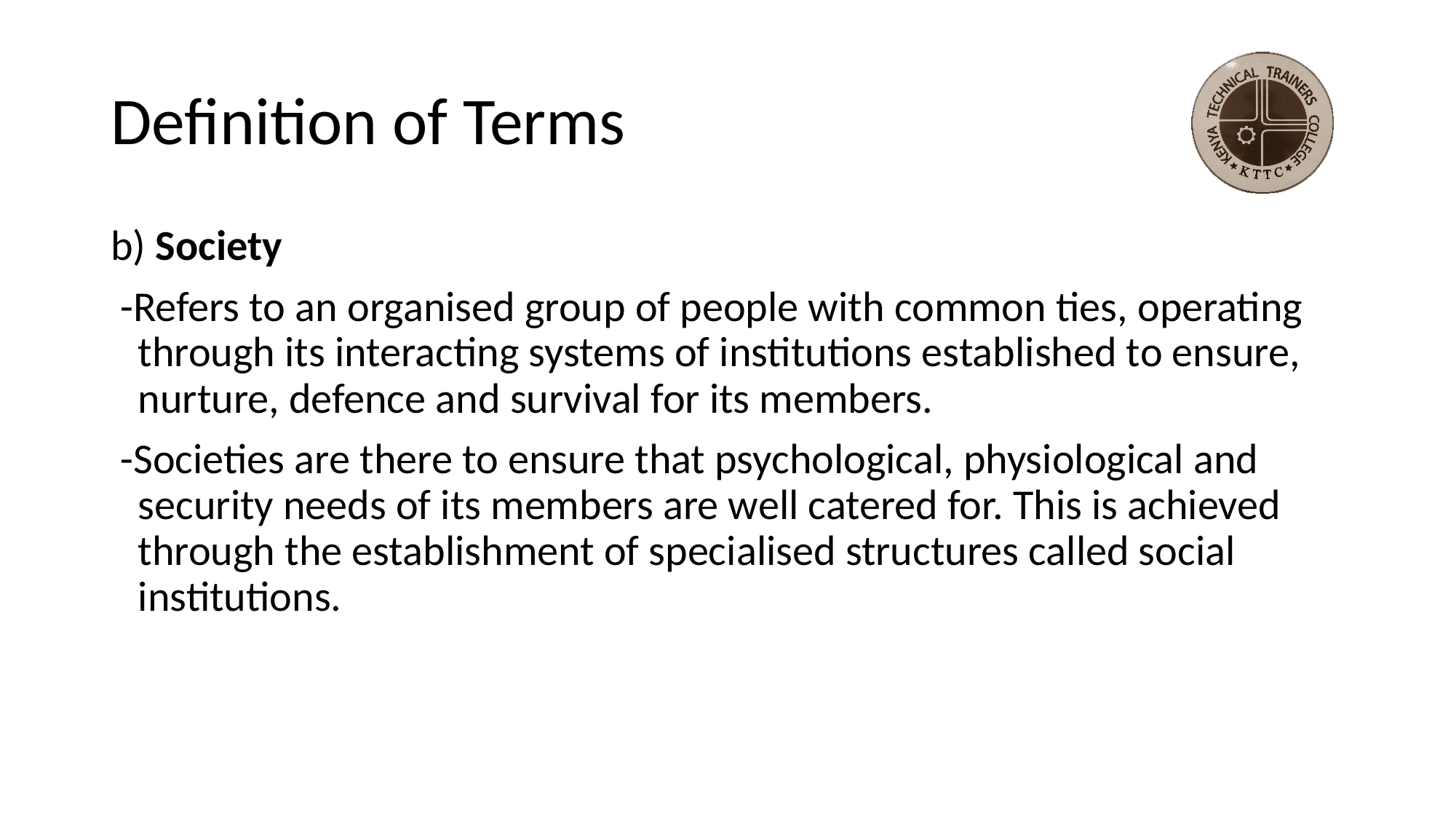

# Definition of Terms
b) Society
 -Refers to an organised group of people with common ties, operating through its interacting systems of institutions established to ensure, nurture, defence and survival for its members.
 -Societies are there to ensure that psychological, physiological and security needs of its members are well catered for. This is achieved through the establishment of specialised structures called social institutions.